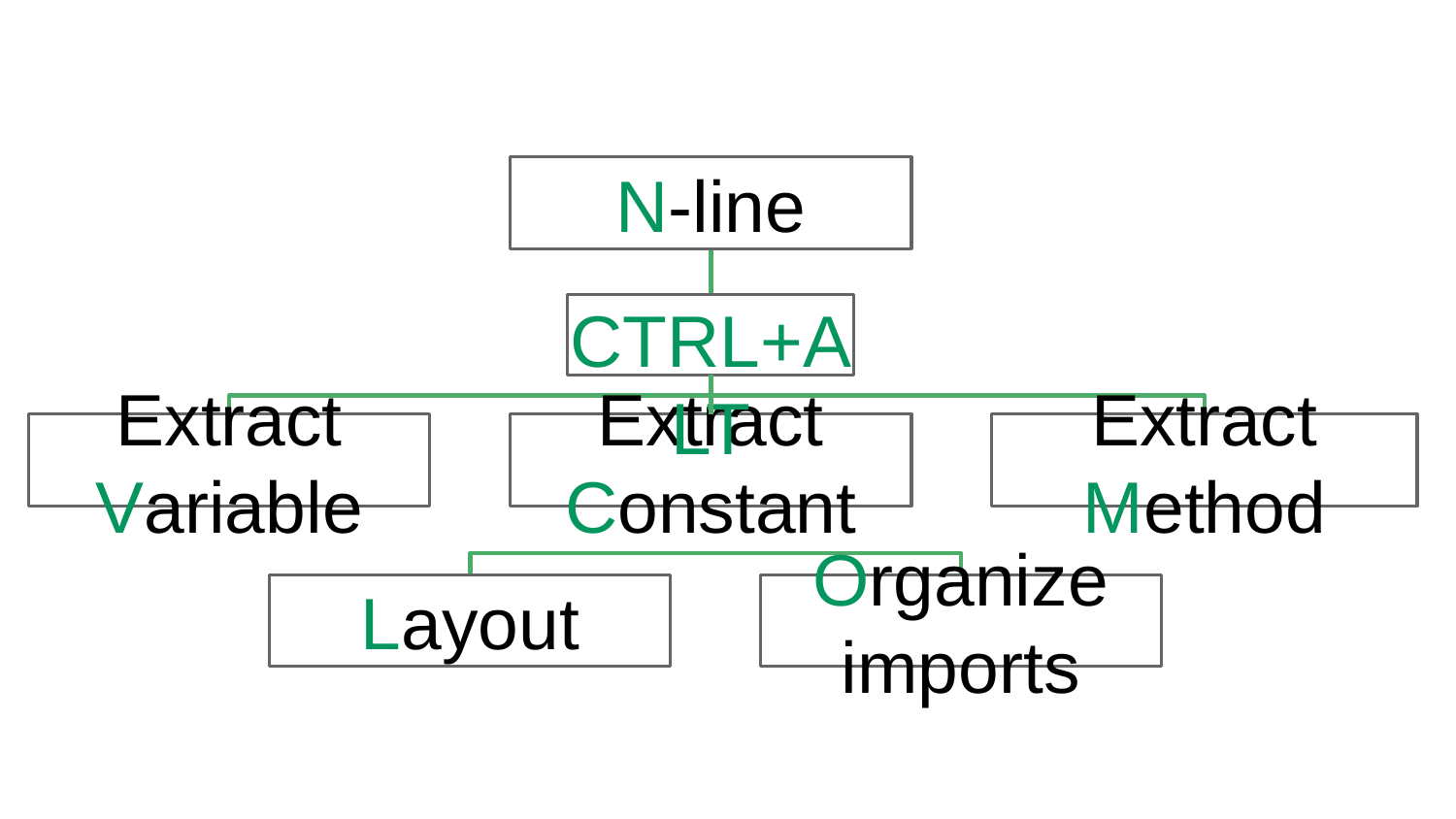

N-line
CTRL+ALT
Extract Variable
Extract Constant
Extract Method
Layout
Organize imports